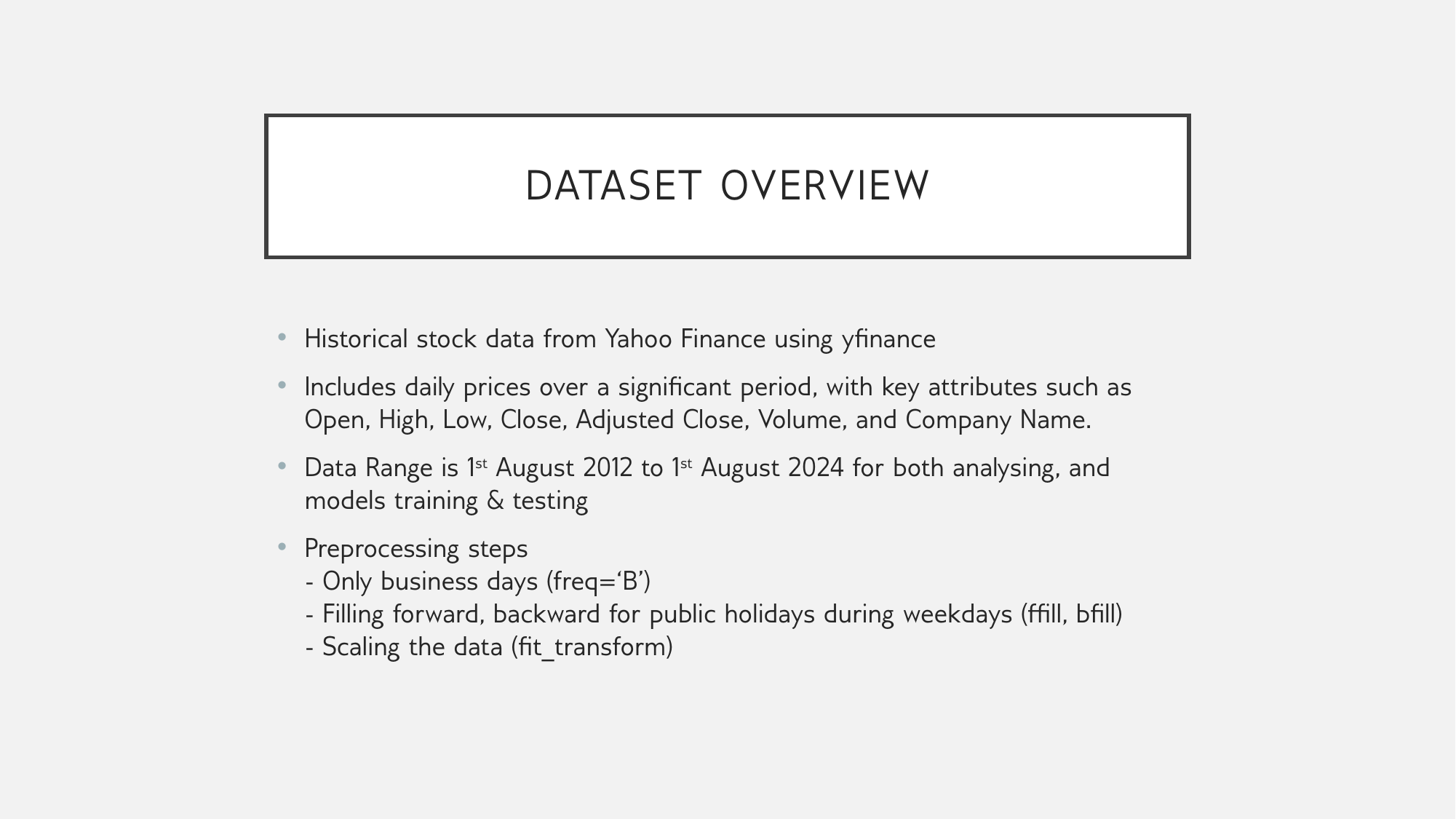

# Dataset overview
Historical stock data from Yahoo Finance using yfinance
Includes daily prices over a significant period, with key attributes such as Open, High, Low, Close, Adjusted Close, Volume, and Company Name.
Data Range is 1st August 2012 to 1st August 2024 for both analysing, and models training & testing
Preprocessing steps
- Only business days (freq=‘B’)
- Filling forward, backward for public holidays during weekdays (ffill, bfill)
- Scaling the data (fit_transform)